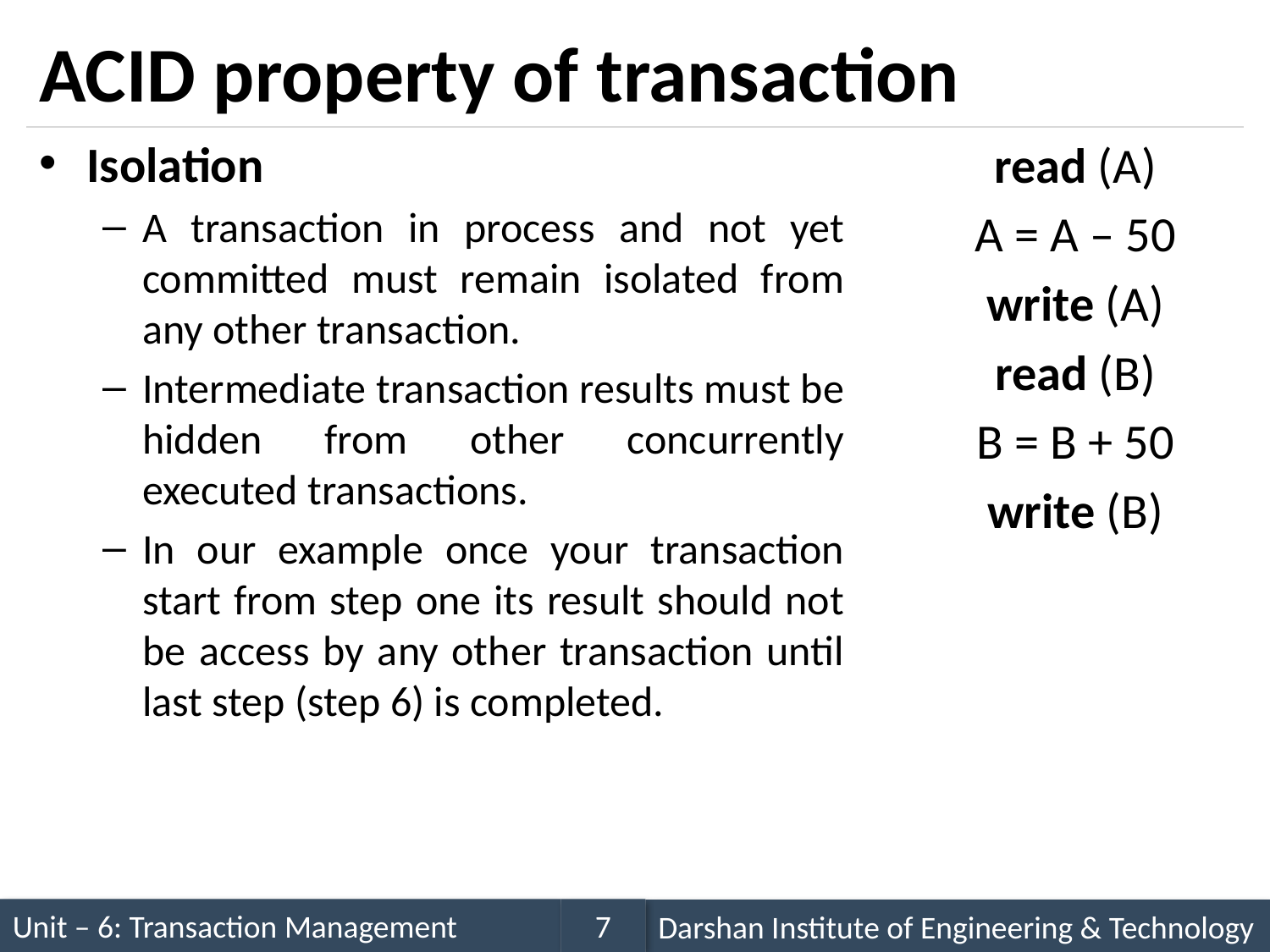

# ACID property of transaction
Isolation
A transaction in process and not yet committed must remain isolated from any other transaction.
Intermediate transaction results must be hidden from other concurrently executed transactions.
In our example once your transaction start from step one its result should not be access by any other transaction until last step (step 6) is completed.

read (A)
A = A – 50
write (A)
read (B)
B = B + 50
write (B)